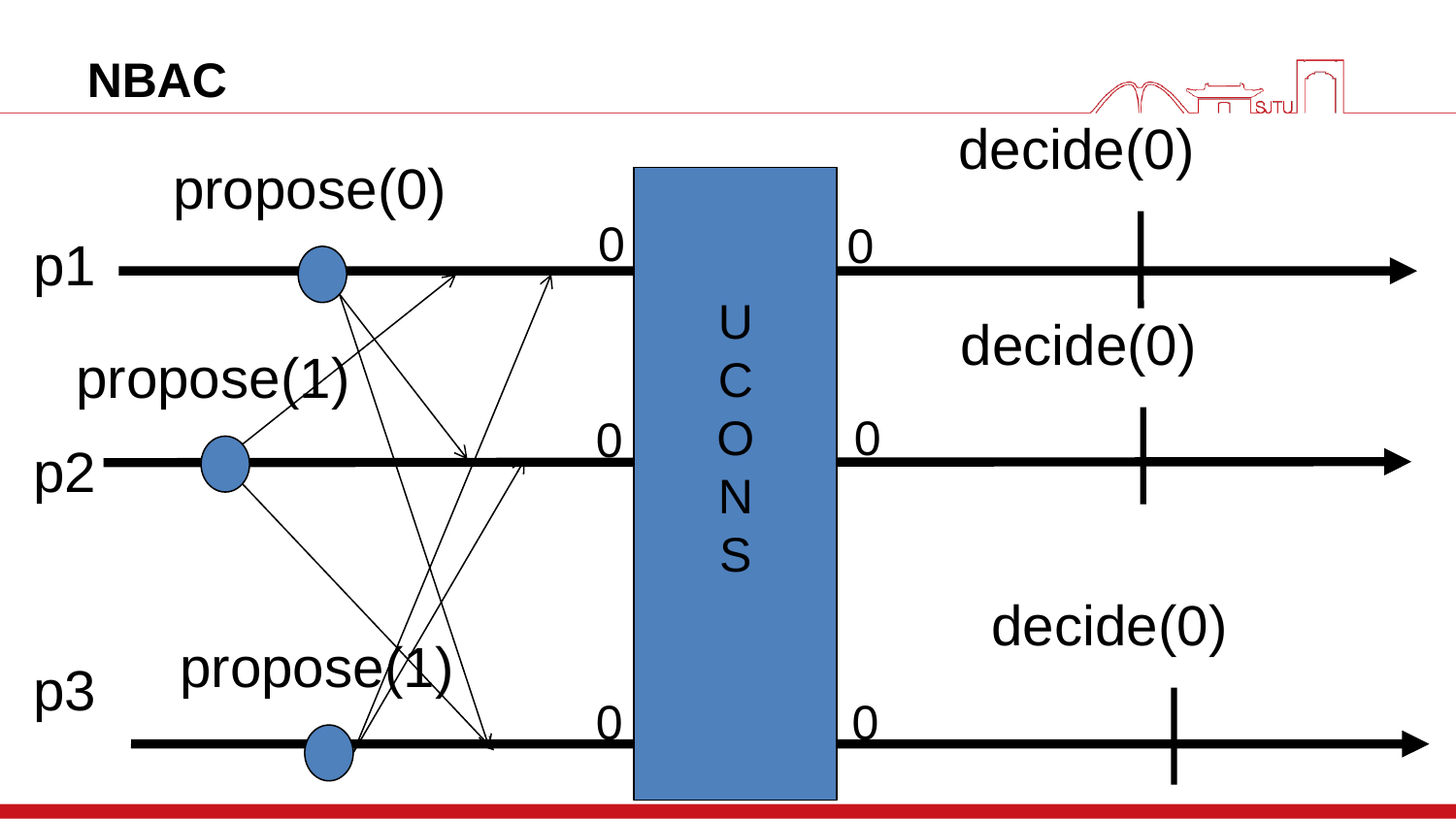

# NBAC
decide(0)
propose(0)

U
C
O
N
S
0
0

p1

decide(0)
propose(1)
0
0

p2

decide(0)
propose(1)
p3
0
0